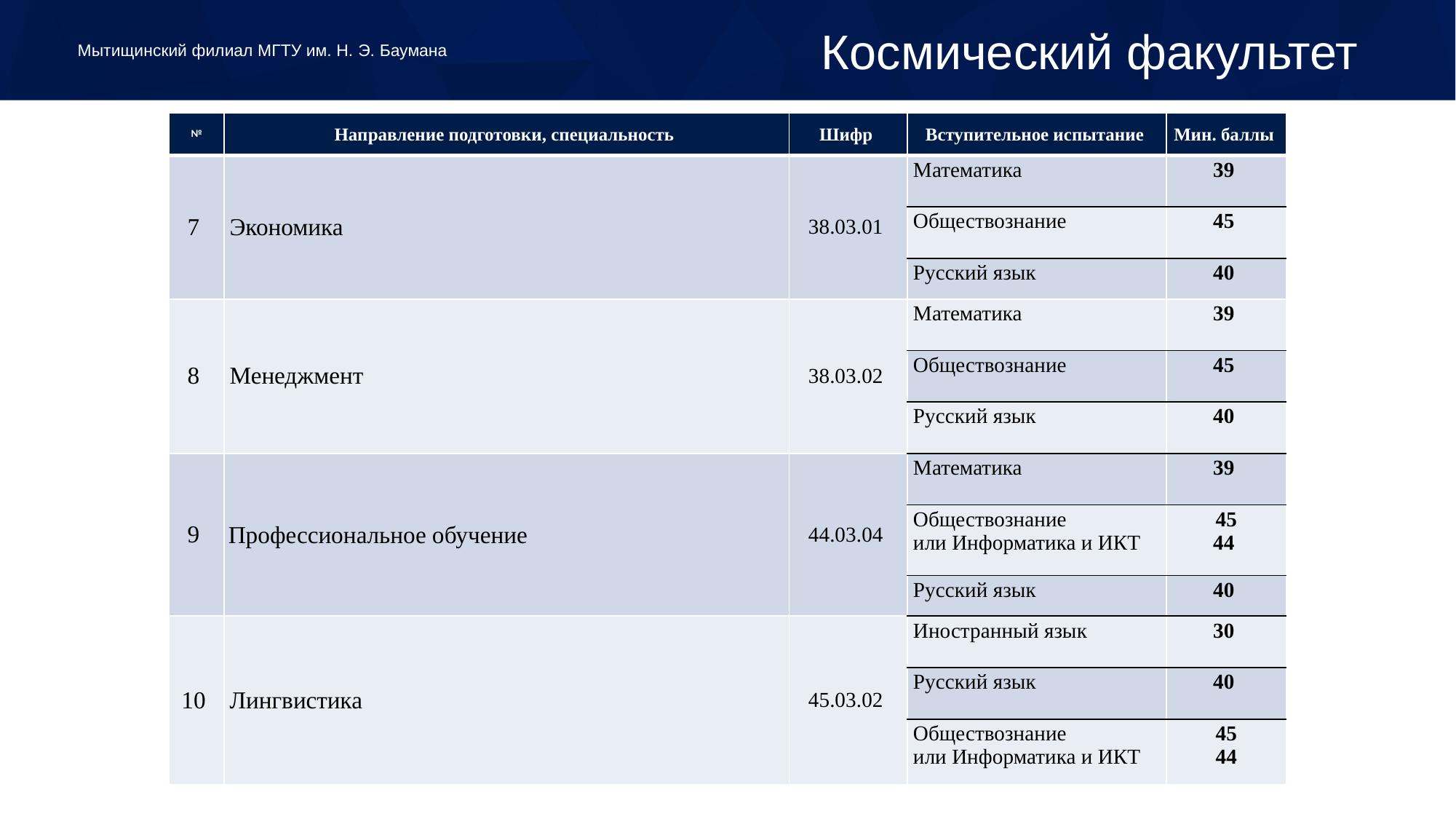

Космический факультет
Мытищинский филиал МГТУ им. Н. Э. Баумана
| № | Направление подготовки, специальность | Шифр | Вступительное испытание | Мин. баллы |
| --- | --- | --- | --- | --- |
| 7 | Экономика | 38.03.01 | Математика | 39 |
|  |  |  | Обществознание | 45 |
|  |  |  | Русский язык | 40 |
| 8 | Менеджмент | 38.03.02 | Математика | 39 |
|  |  |  | Обществознание | 45 |
|  |  |  | Русский язык | 40 |
| 9 | Профессиональное обучение | 44.03.04 | Математика | 39 |
|  |  |  | Обществознание или Информатика и ИКТ | 45 44 |
|  |  |  | Русский язык | 40 |
| 10 | Лингвистика | 45.03.02 | Иностранный язык | 30 |
|  |  |  | Русский язык | 40 |
|  |  |  | Обществознание или Информатика и ИКТ | 45 44 |